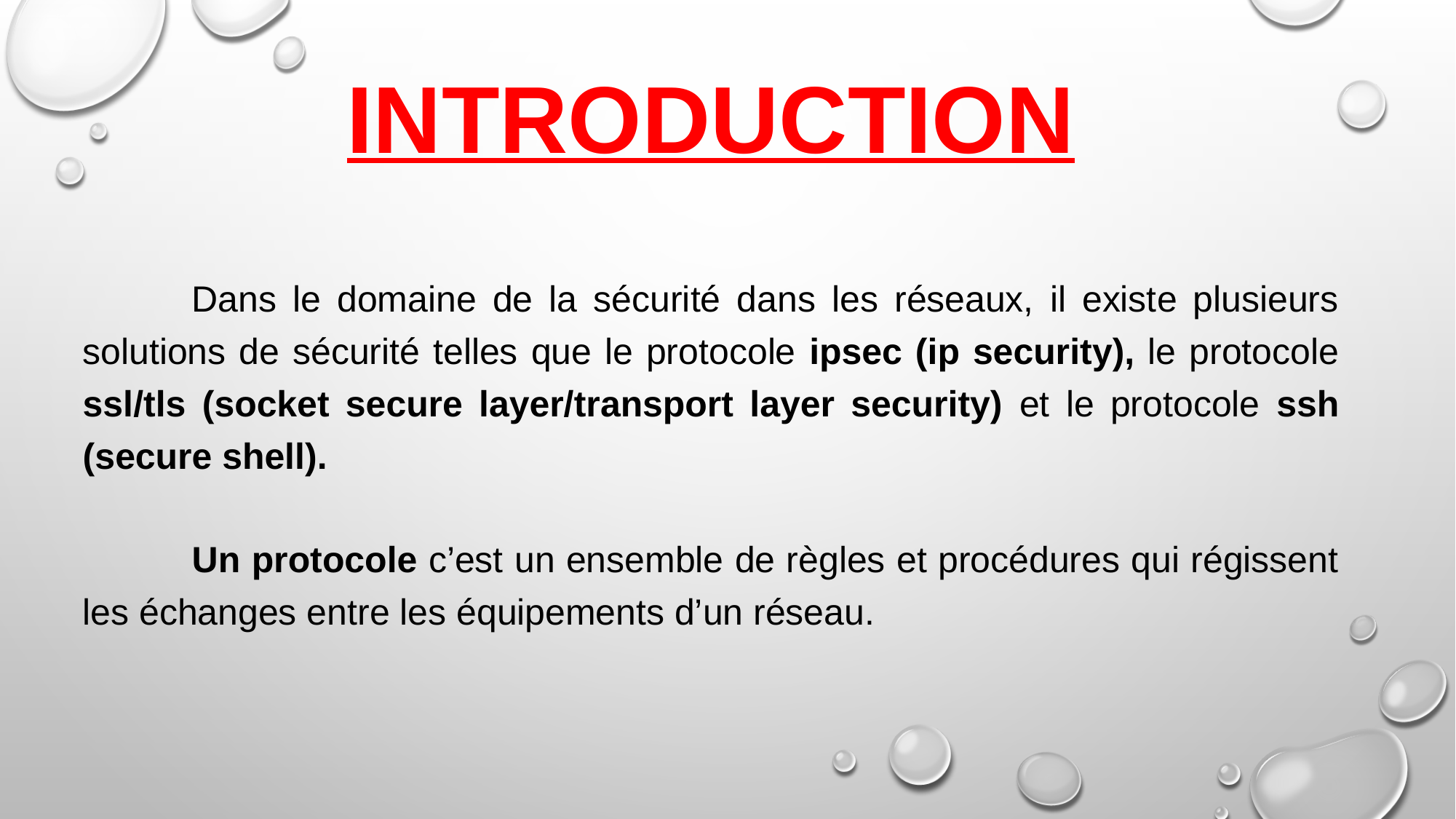

# INTRODUCTION
	Dans le domaine de la sécurité dans les réseaux, il existe plusieurs solutions de sécurité telles que le protocole ipsec (ip security), le protocole ssl/tls (socket secure layer/transport layer security) et le protocole ssh (secure shell).
	Un protocole c’est un ensemble de règles et procédures qui régissent les échanges entre les équipements d’un réseau.